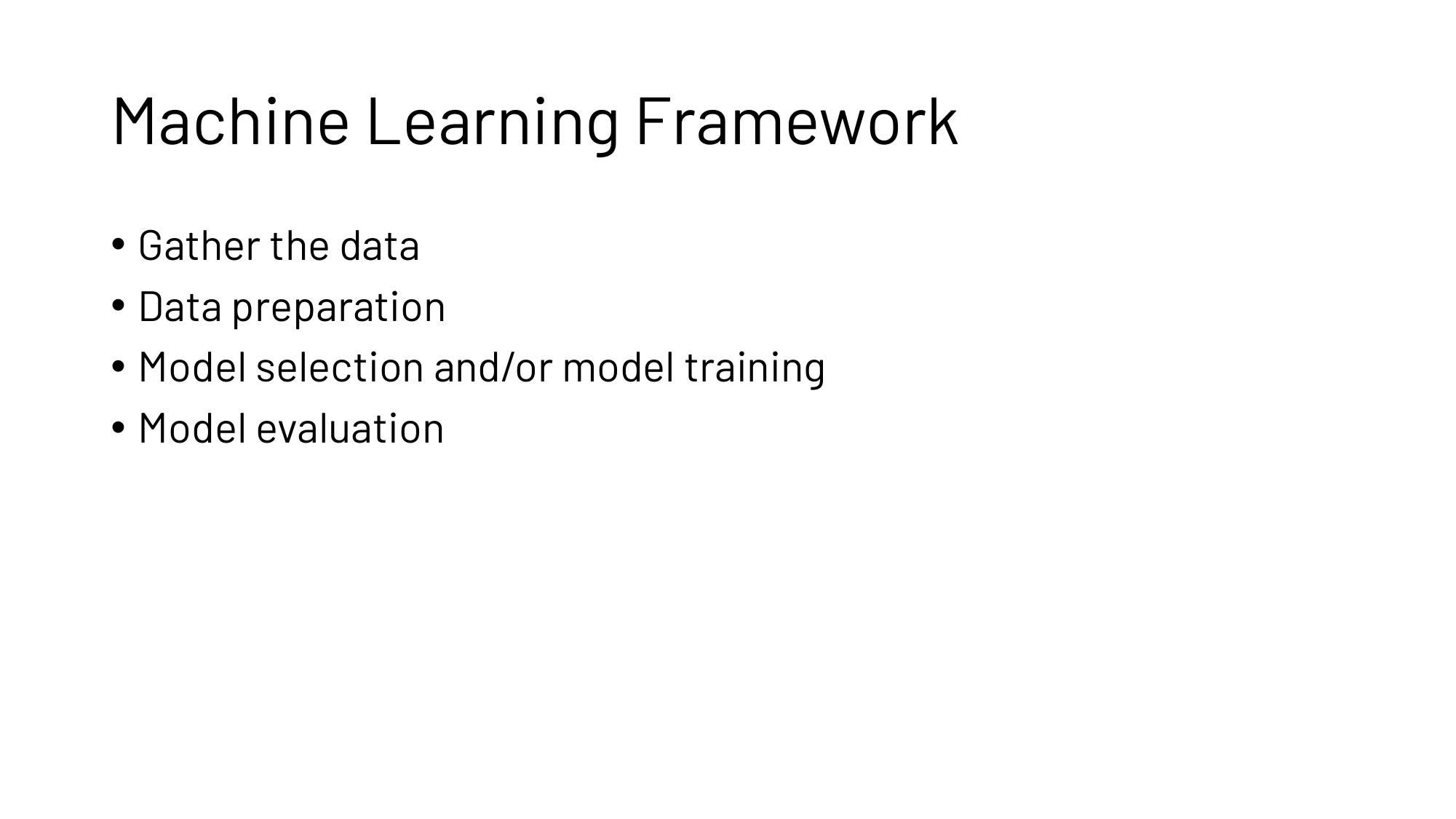

# Machine Learning Framework
Gather the data
Data preparation
Model selection and/or model training
Model evaluation